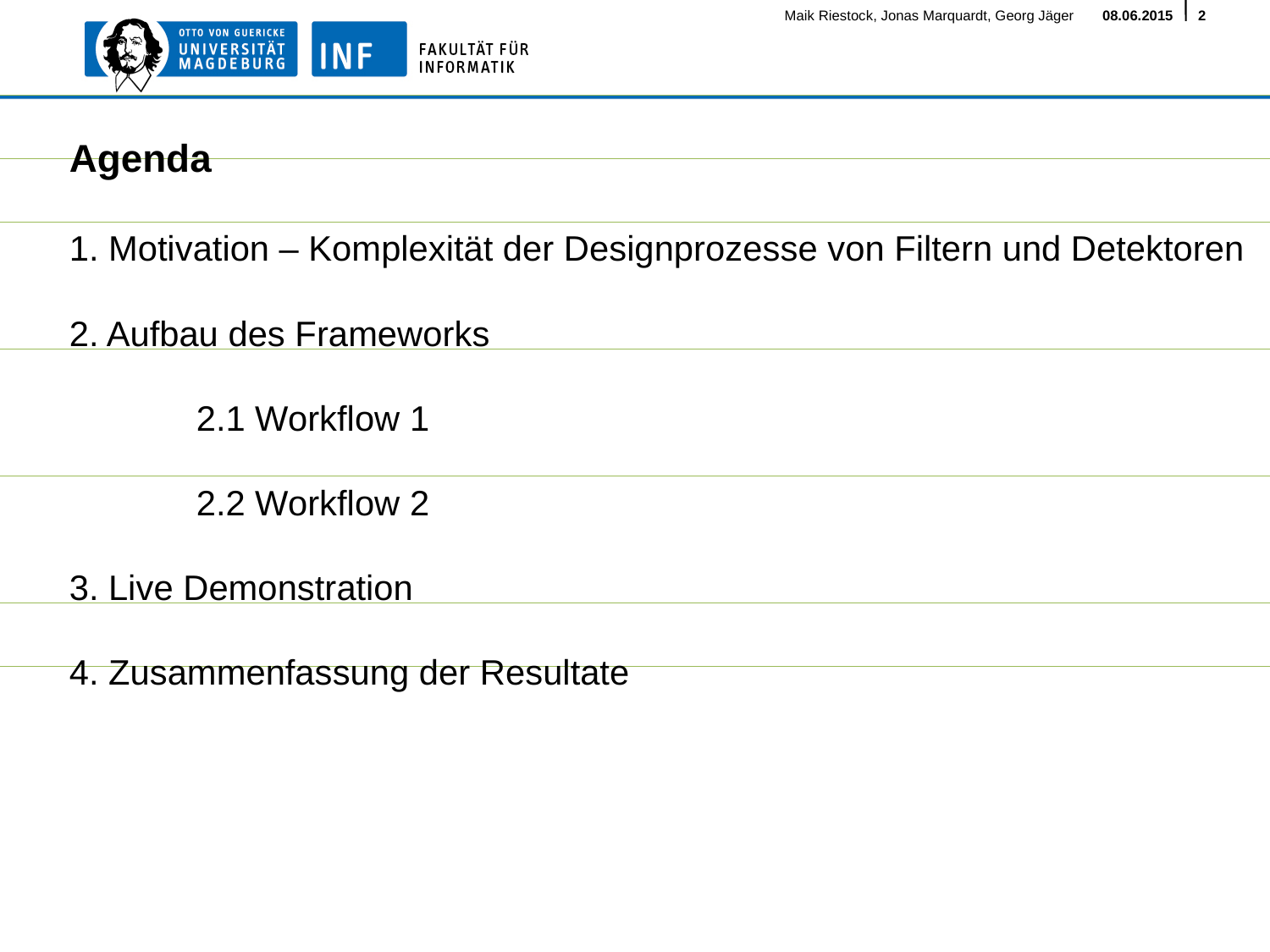

Agenda

1. Motivation – Komplexität der Designprozesse von Filtern und Detektoren

2. Aufbau des Frameworks

	2.1 Workflow 1

	2.2 Workflow 2

3. Live Demonstration

4. Zusammenfassung der Resultate